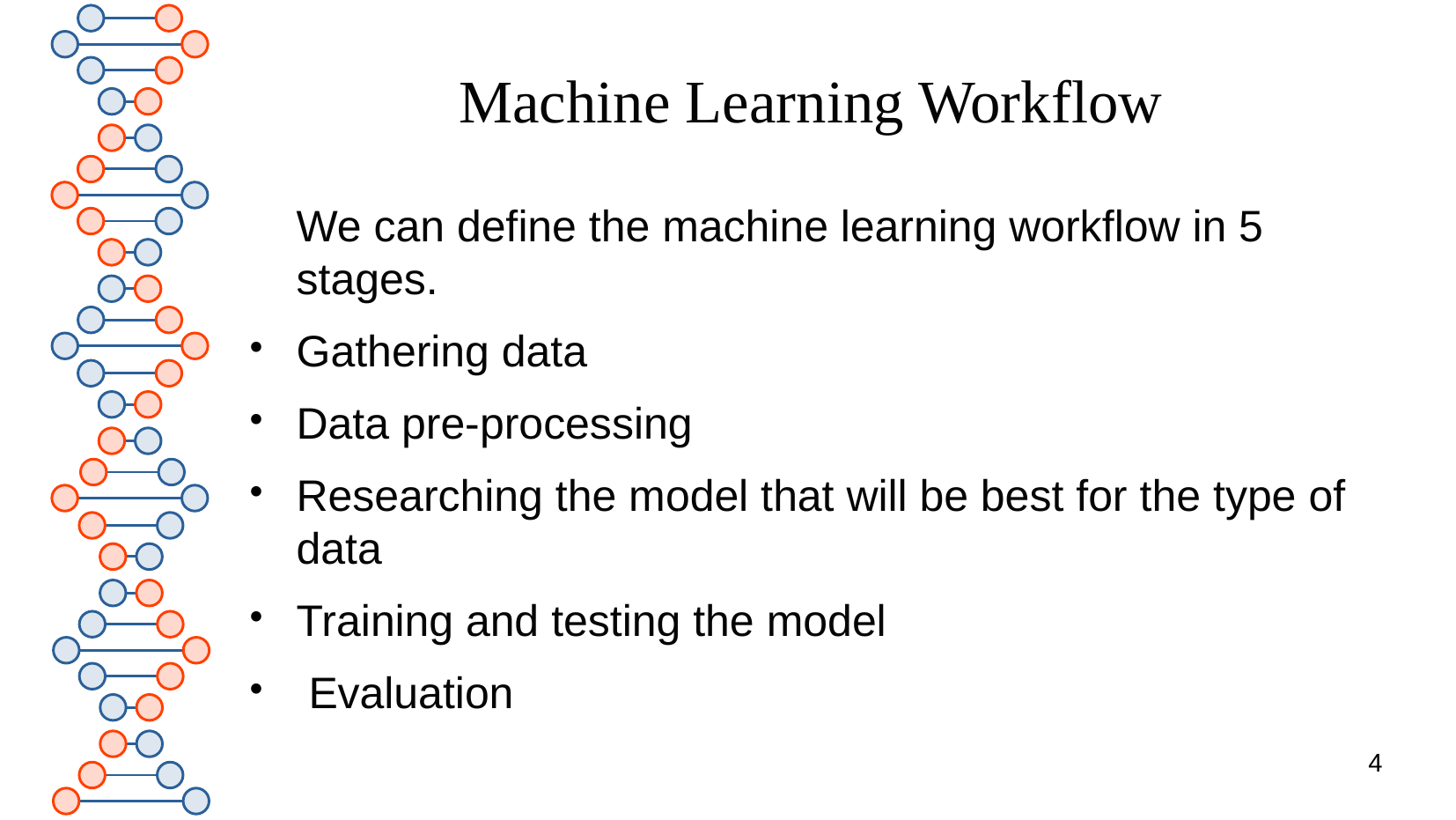

# Machine Learning Workflow
We can define the machine learning workflow in 5 stages.
Gathering data
Data pre-processing
Researching the model that will be best for the type of data
Training and testing the model
 Evaluation
4